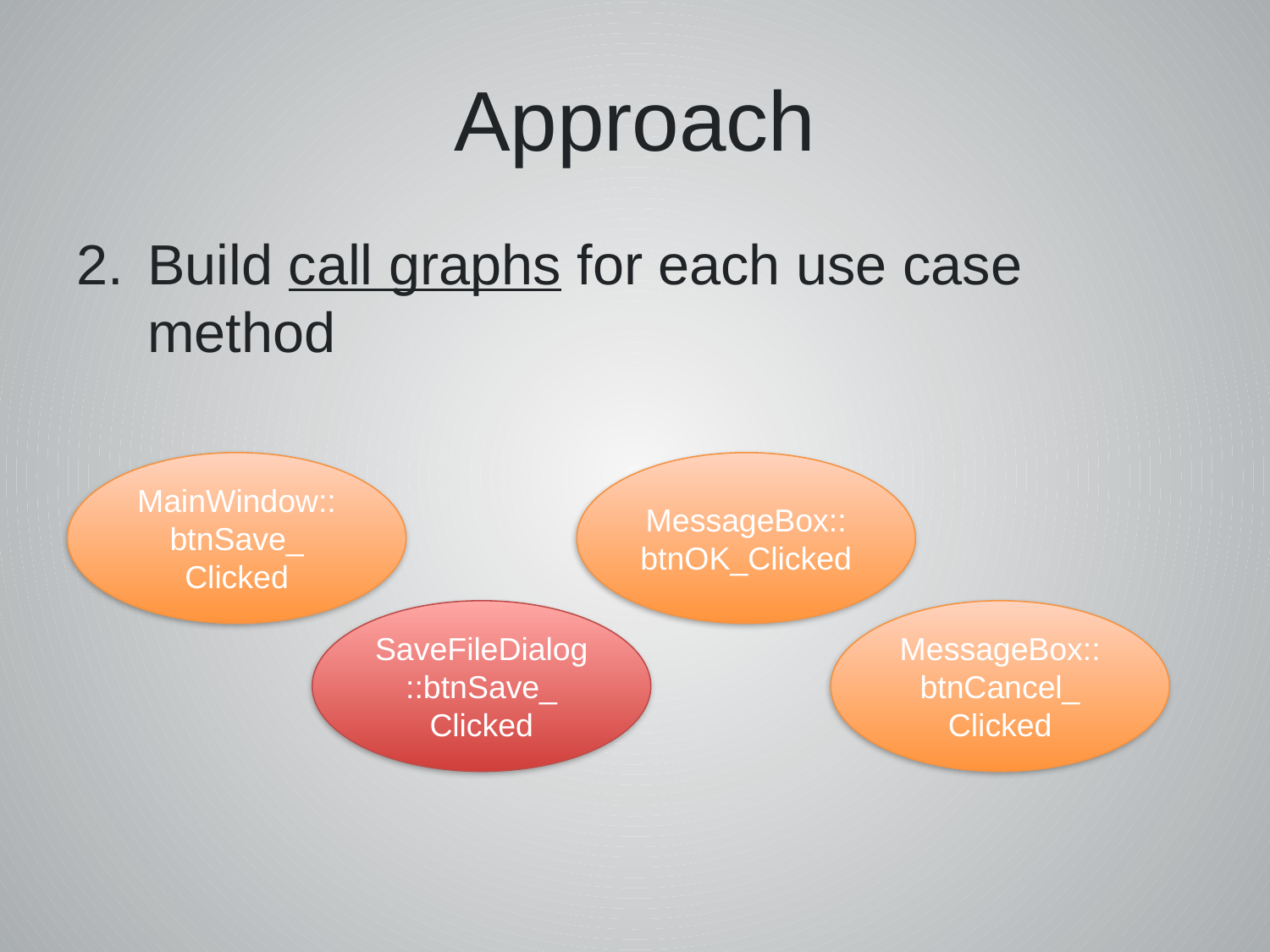

# Approach
Build call graphs for each use case method
MainWindow:: btnSave_ Clicked
MessageBox:: btnOK_Clicked
SaveFileDialog ::btnSave_ Clicked
MessageBox:: btnCancel_ Clicked